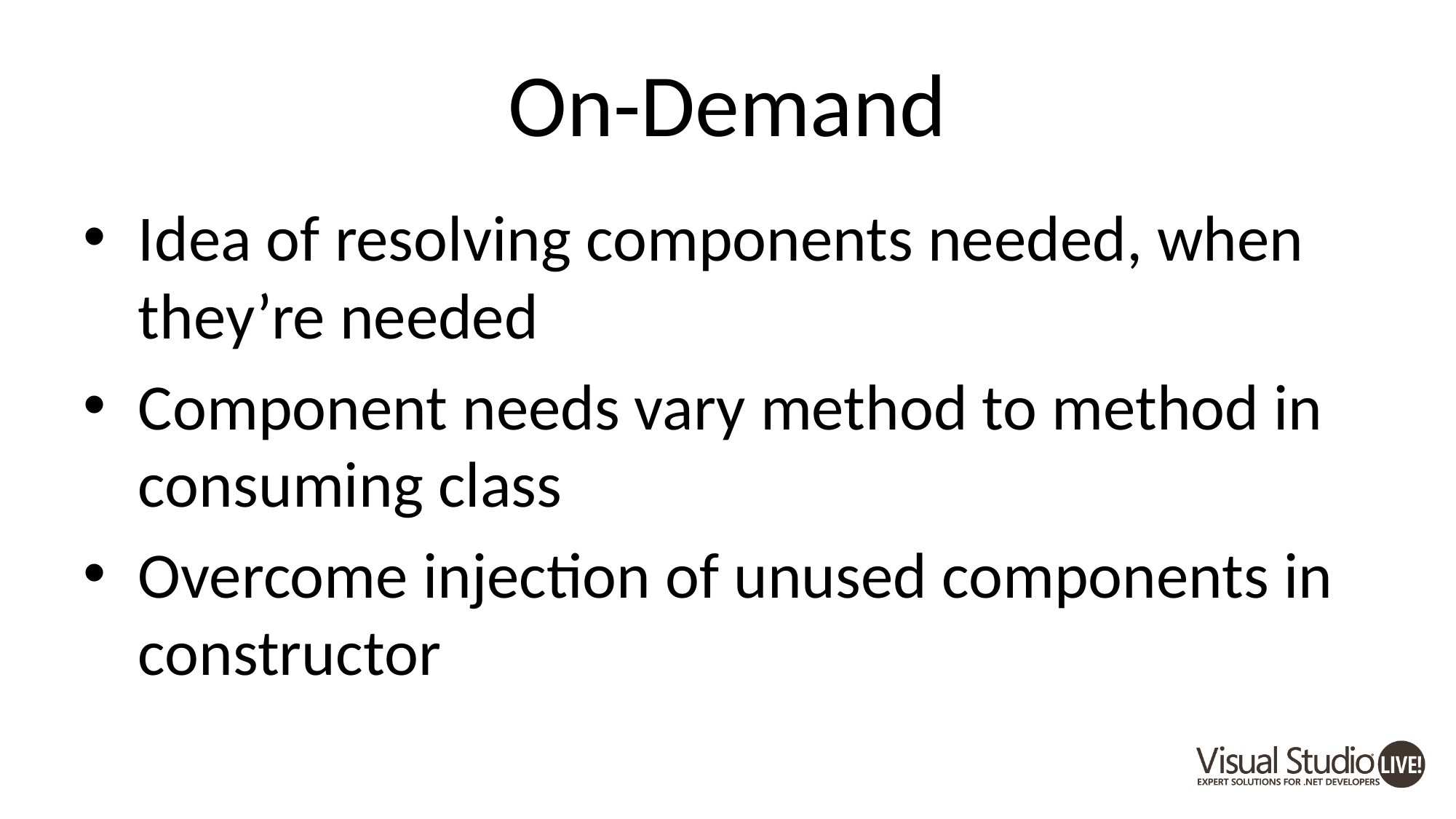

# On-Demand
Idea of resolving components needed, when they’re needed
Component needs vary method to method in consuming class
Overcome injection of unused components in constructor